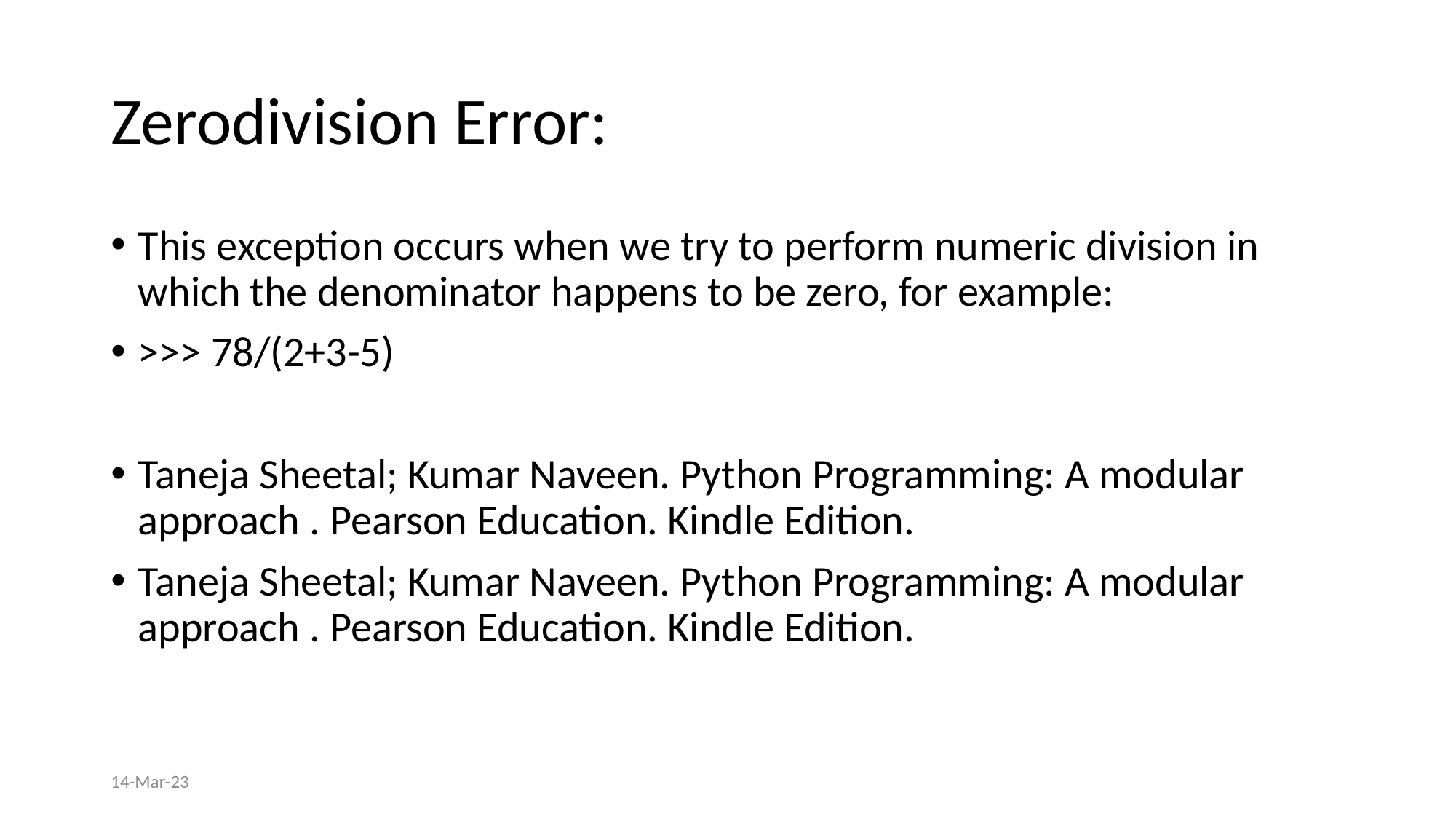

# Zerodivision Error:
This exception occurs when we try to perform numeric division in which the denominator happens to be zero, for example:
>>> 78/(2+3-5)

Taneja Sheetal; Kumar Naveen. Python Programming: A modular approach . Pearson Education. Kindle Edition.
Taneja Sheetal; Kumar Naveen. Python Programming: A modular approach . Pearson Education. Kindle Edition.
14-Mar-23